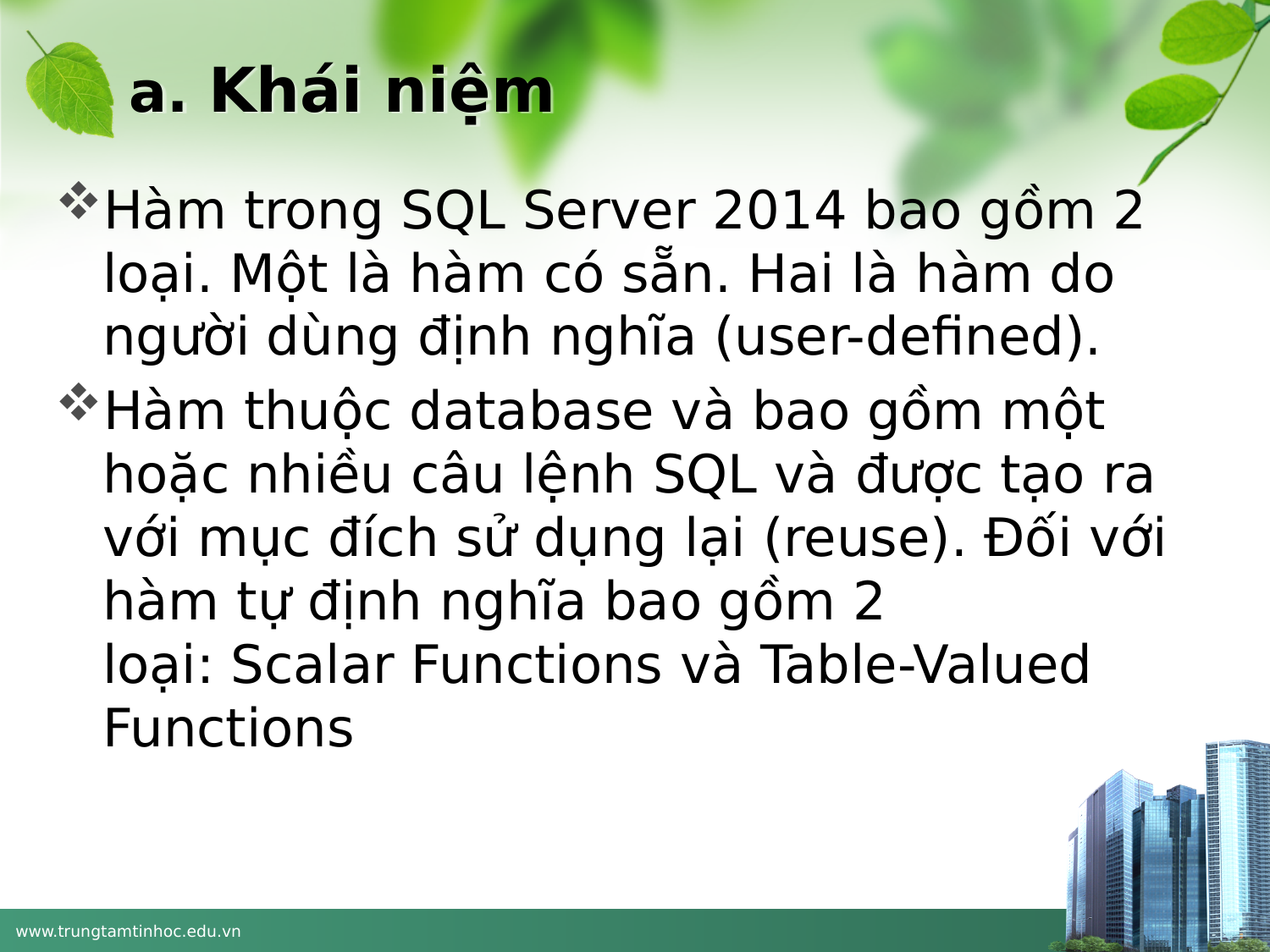

# a. Khái niệm
Hàm trong SQL Server 2014 bao gồm 2 loại. Một là hàm có sẵn. Hai là hàm do người dùng định nghĩa (user-defined).
Hàm thuộc database và bao gồm một hoặc nhiều câu lệnh SQL và được tạo ra với mục đích sử dụng lại (reuse). Đối với hàm tự định nghĩa bao gồm 2 loại: Scalar Functions và Table-Valued Functions